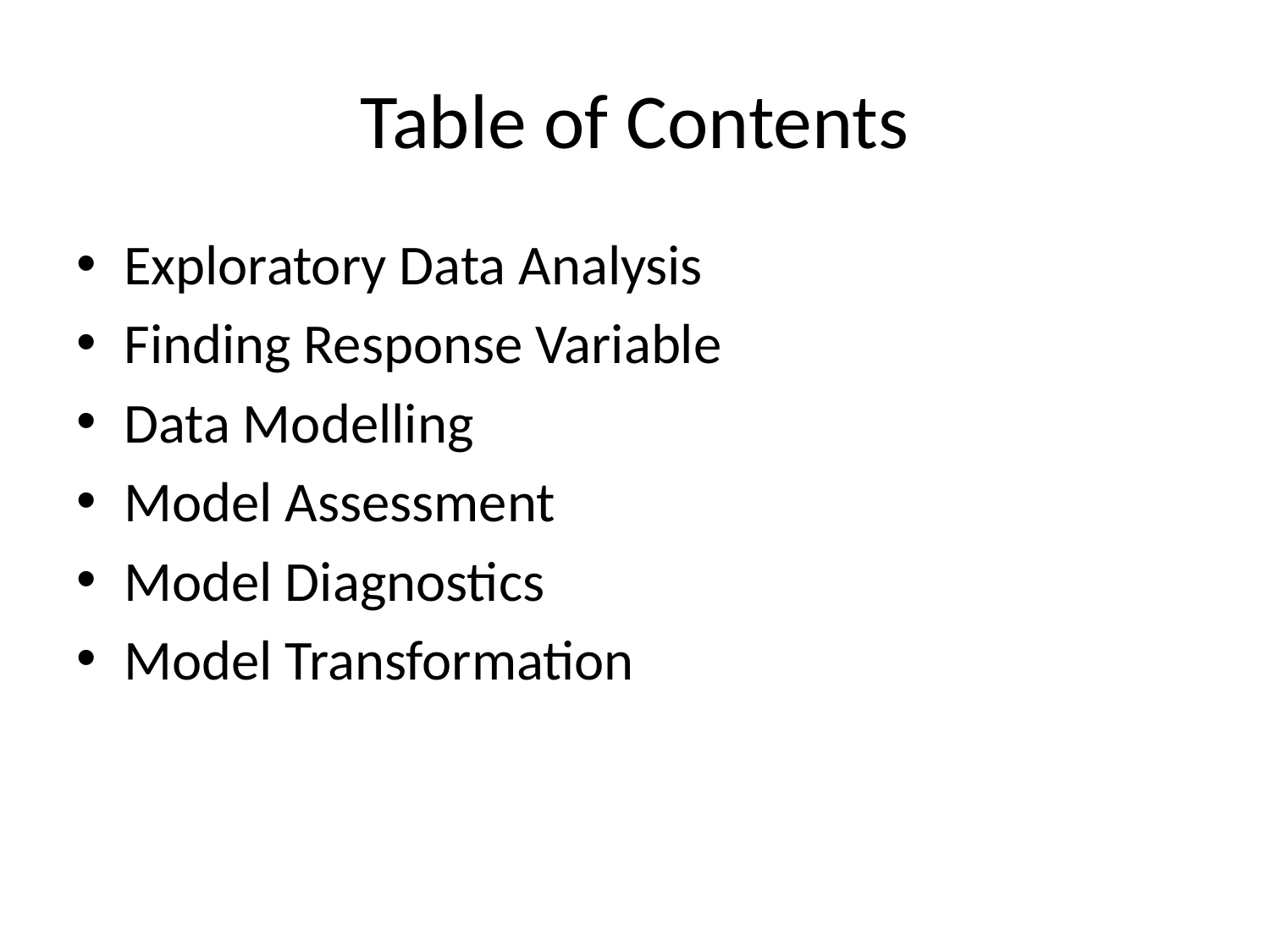

# Table of Contents
Exploratory Data Analysis
Finding Response Variable
Data Modelling
Model Assessment
Model Diagnostics
Model Transformation